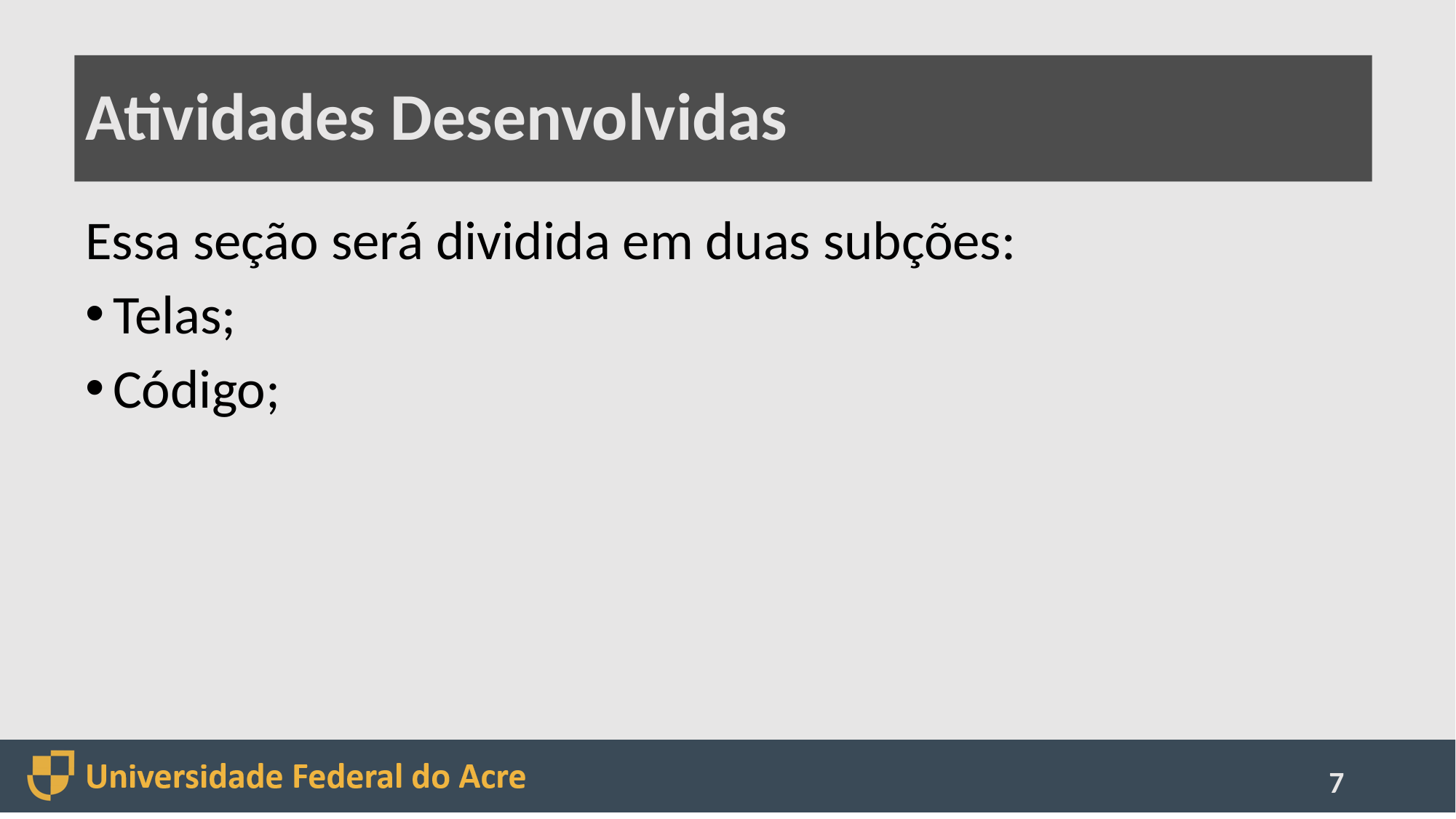

# Atividades Desenvolvidas
Essa seção será dividida em duas subções:
Telas;
Código;

7